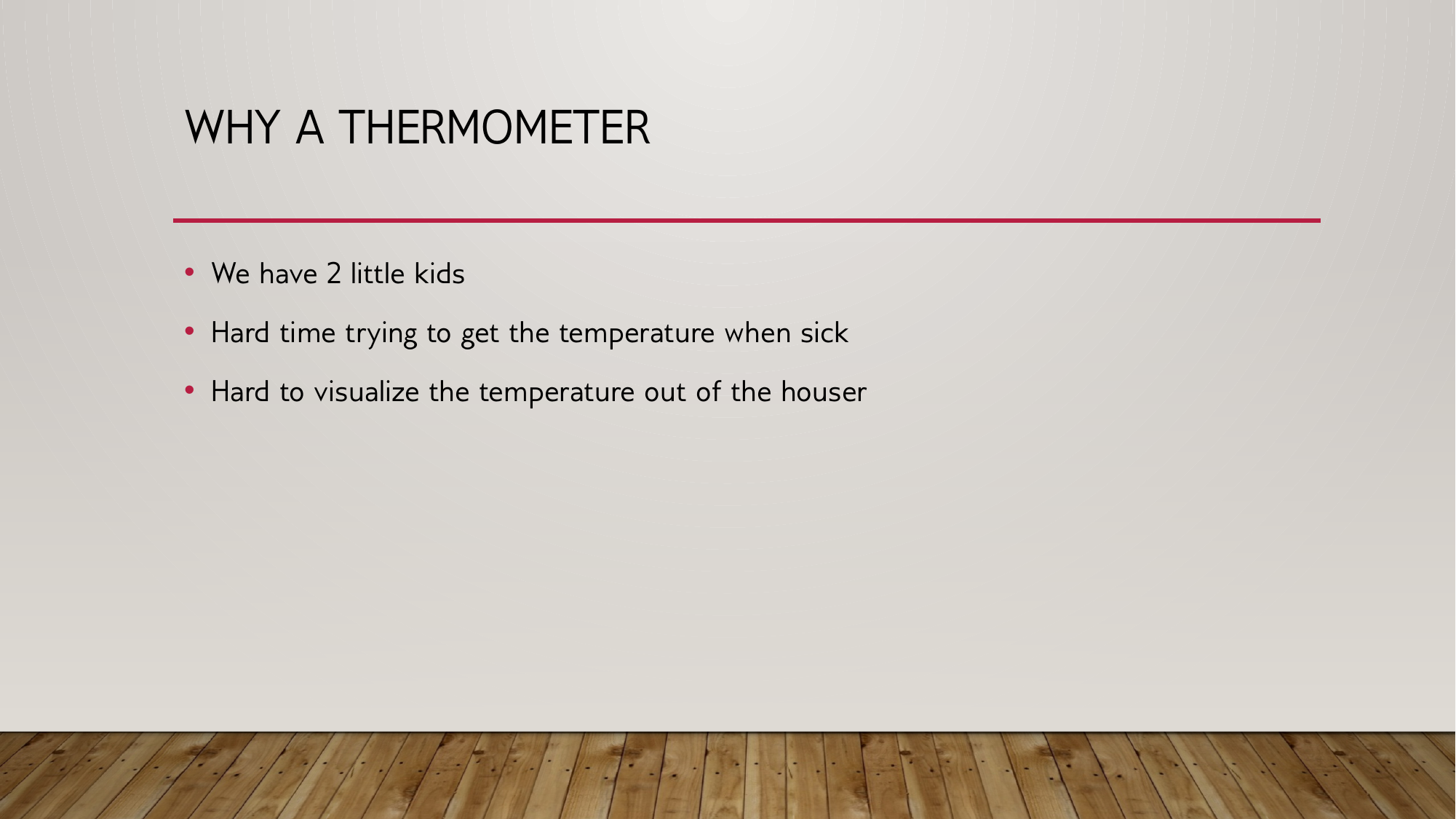

# Why a thermometer
We have 2 little kids
Hard time trying to get the temperature when sick
Hard to visualize the temperature out of the houser